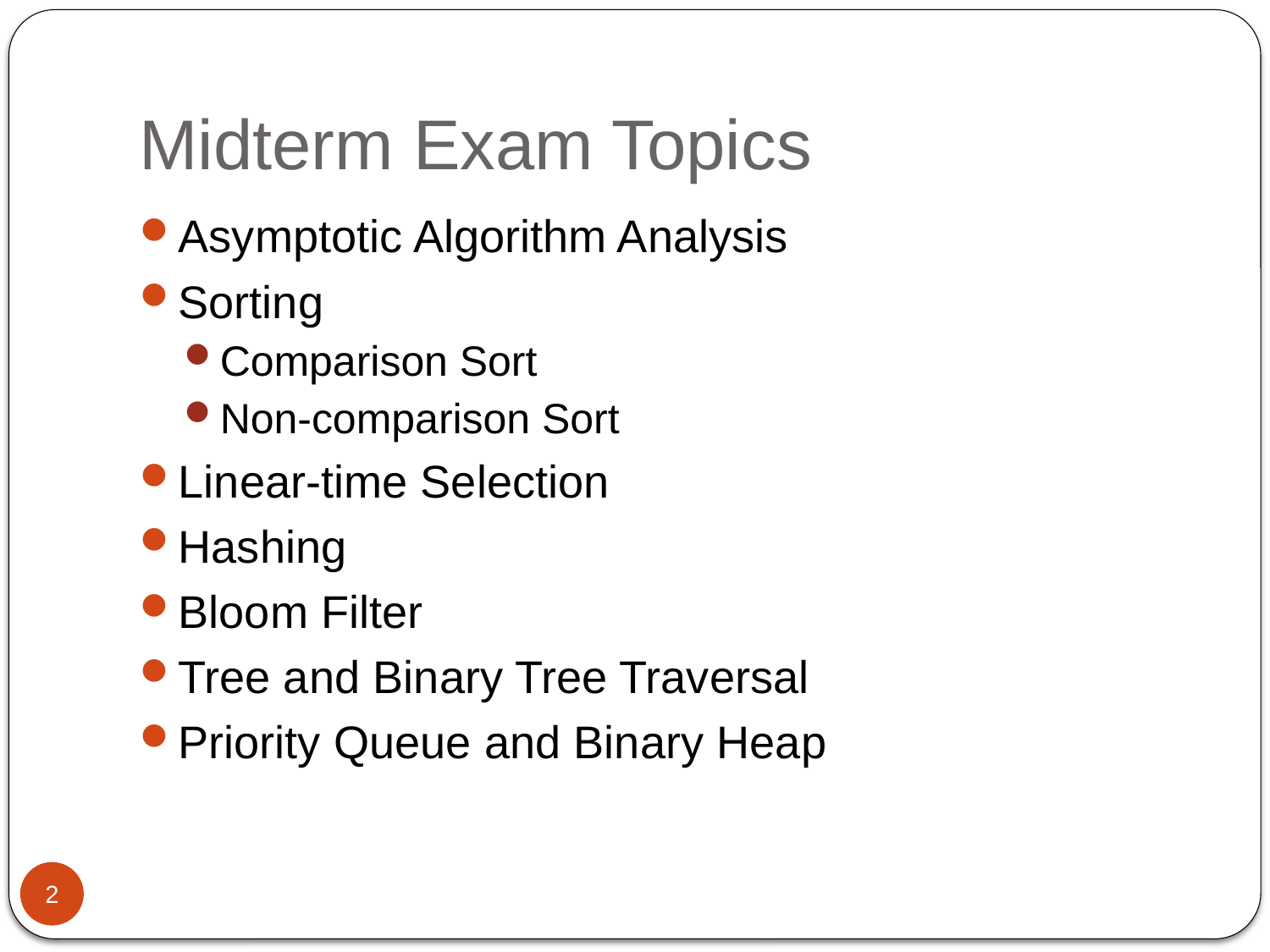

# Midterm Exam Topics
Asymptotic Algorithm Analysis
Sorting
Comparison Sort
Non-comparison Sort
Linear-time Selection
Hashing
Bloom Filter
Tree and Binary Tree Traversal
Priority Queue and Binary Heap
2